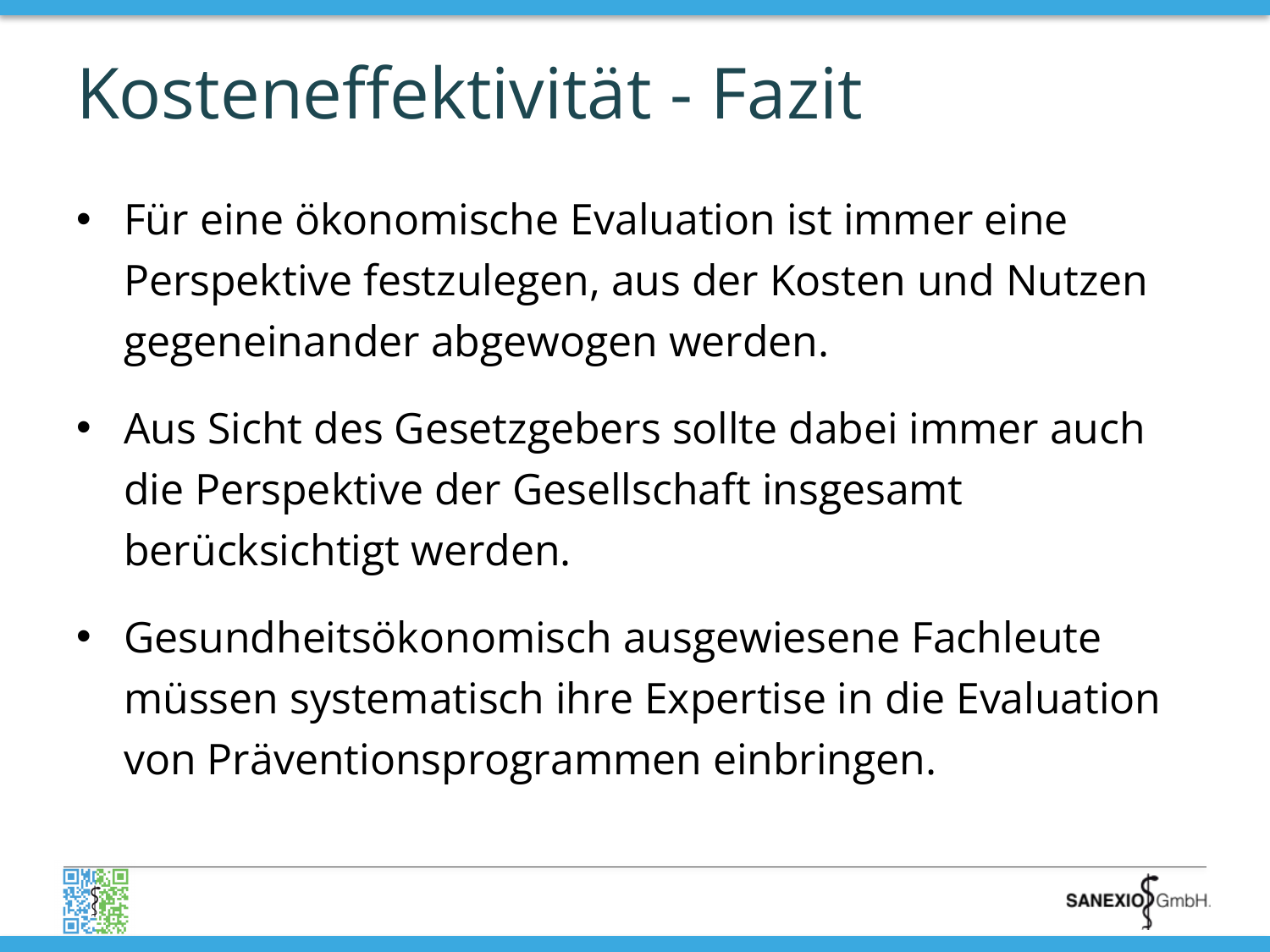

# Kosteneffektivität - Fazit
Für eine ökonomische Evaluation ist immer eine Perspektive festzulegen, aus der Kosten und Nutzen gegeneinander abgewogen werden.
Aus Sicht des Gesetzgebers sollte dabei immer auch die Perspektive der Gesellschaft insgesamt berücksichtigt werden.
Gesundheitsökonomisch ausgewiesene Fachleute müssen systematisch ihre Expertise in die Evaluation von Präventionsprogrammen einbringen.